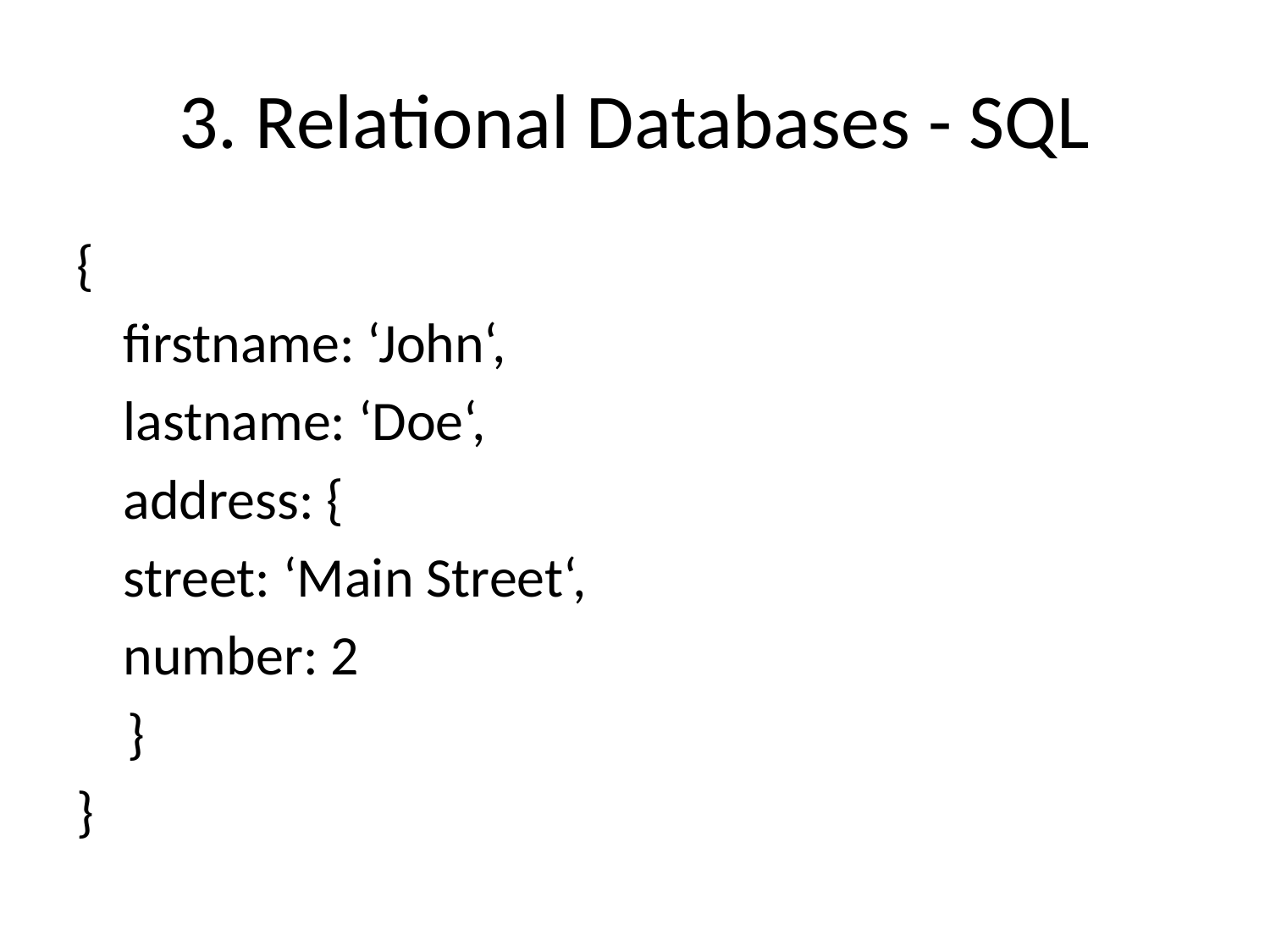

# 3. Relational Databases - SQL
{
	firstname: ‘John‘,
	lastname: ‘Doe‘,
	address: {
		street: ‘Main Street‘,
		number: 2
    }
}